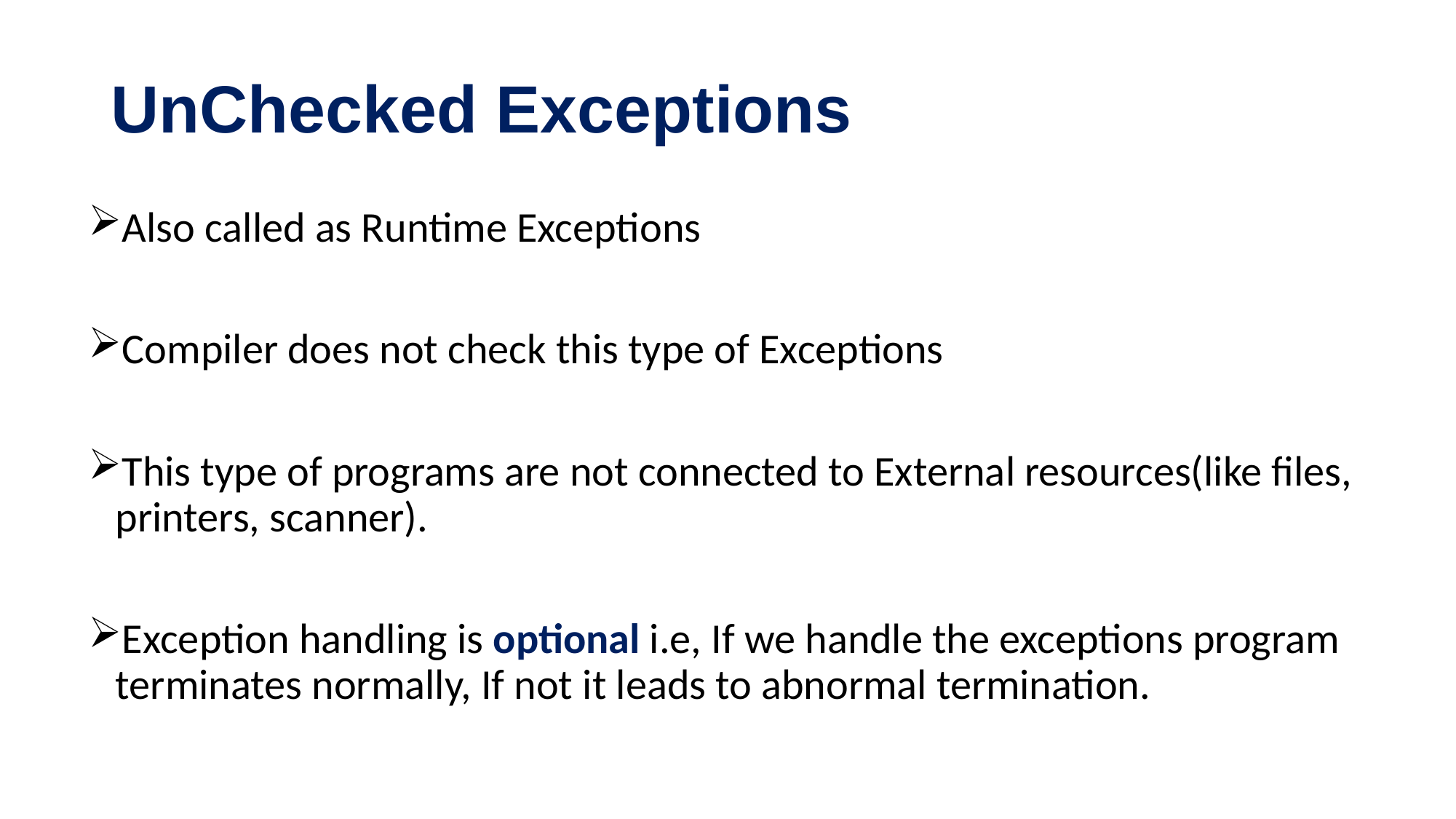

# UnChecked Exceptions
Also called as Runtime Exceptions

Compiler does not check this type of Exceptions

This type of programs are not connected to External resources(like files, printers, scanner).

Exception handling is optional i.e, If we handle the exceptions program terminates normally, If not it leads to abnormal termination.